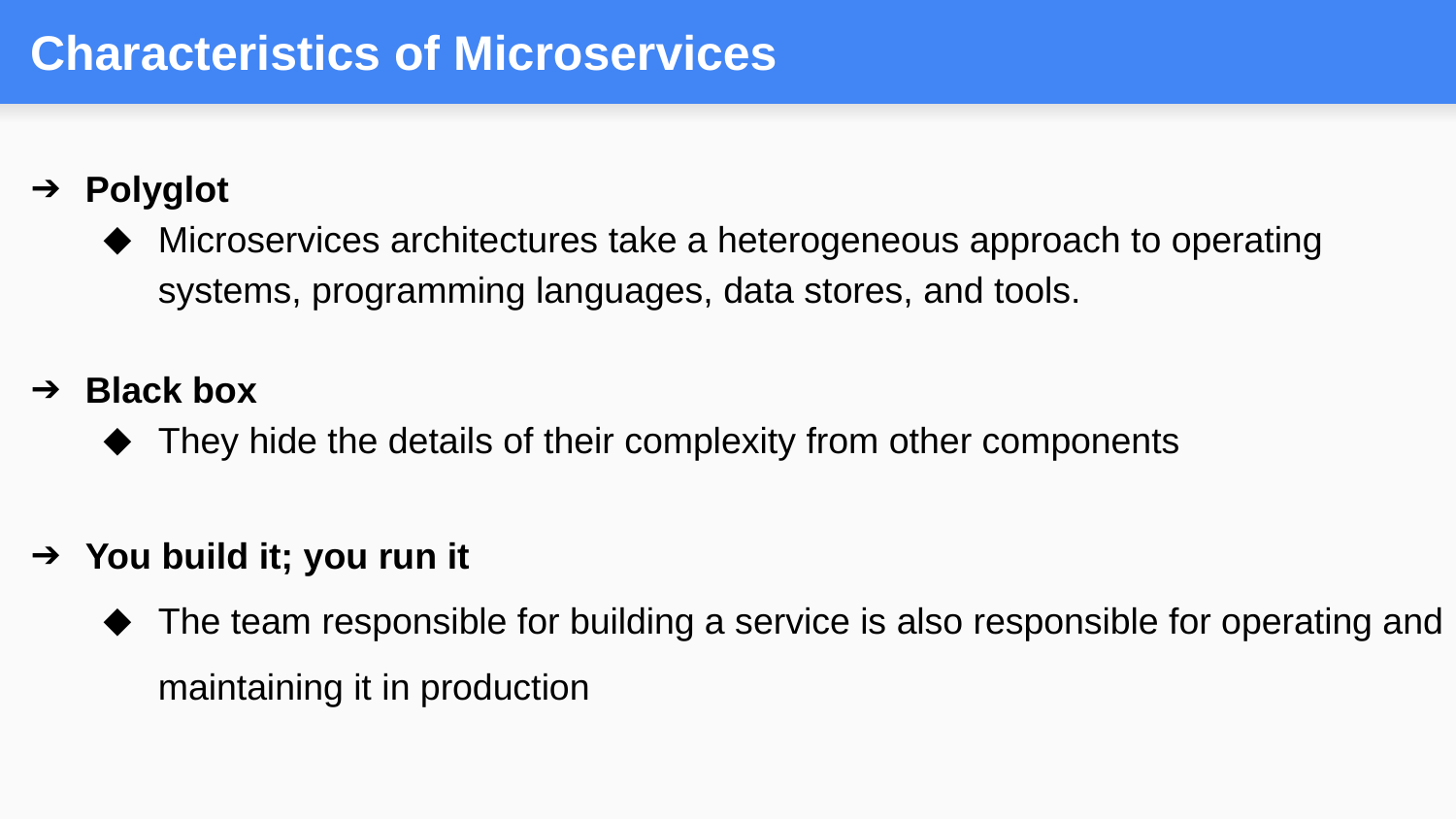

# Characteristics of Microservices

Polyglot
Microservices architectures take a heterogeneous approach to operating systems, programming languages, data stores, and tools.

Black box
They hide the details of their complexity from other components

You build it; you run it
The team responsible for building a service is also responsible for operating and maintaining it in production